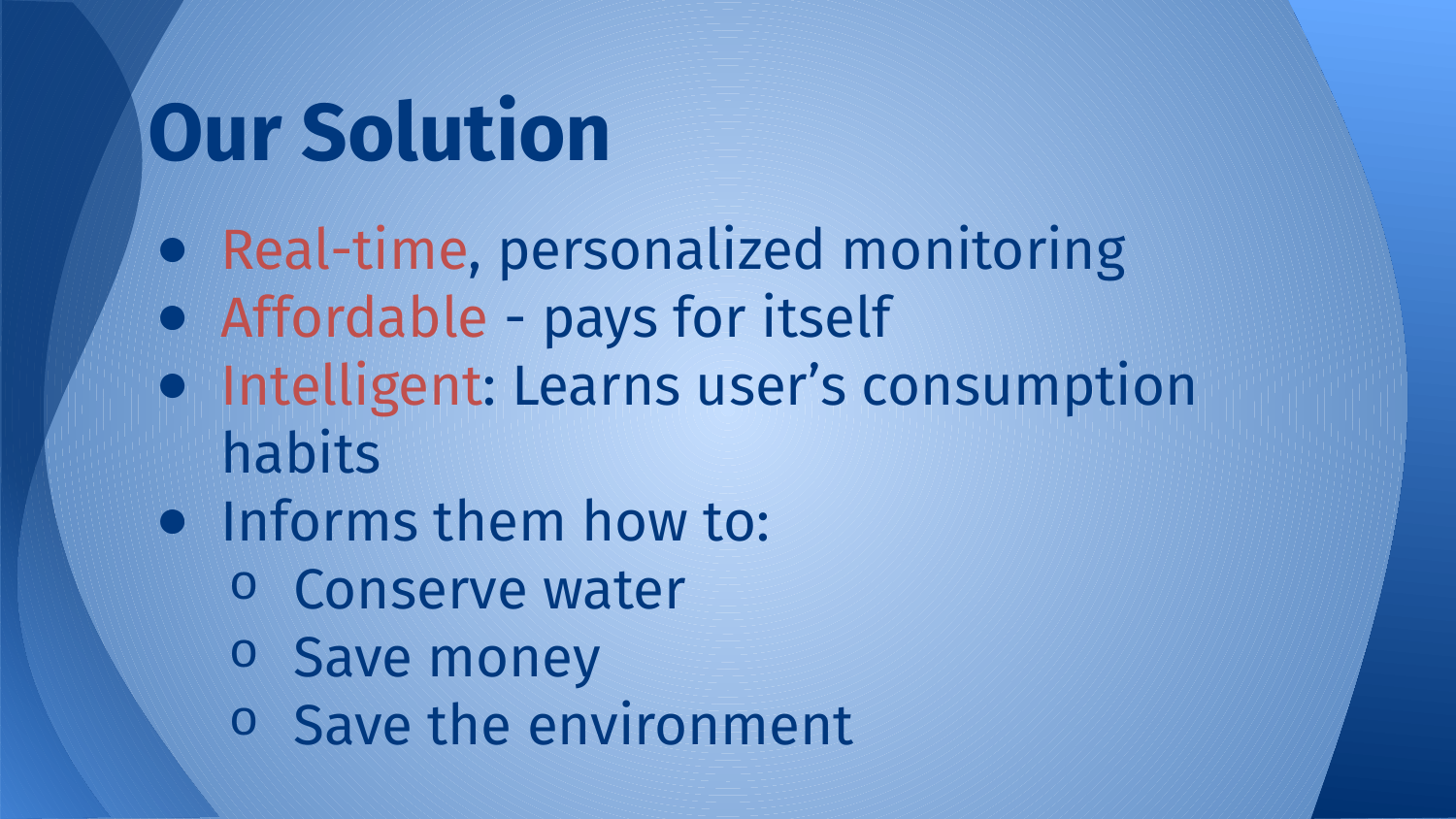

# Our Solution
Real-time, personalized monitoring
Affordable - pays for itself
Intelligent: Learns user’s consumption habits
Informs them how to:
Conserve water
Save money
Save the environment